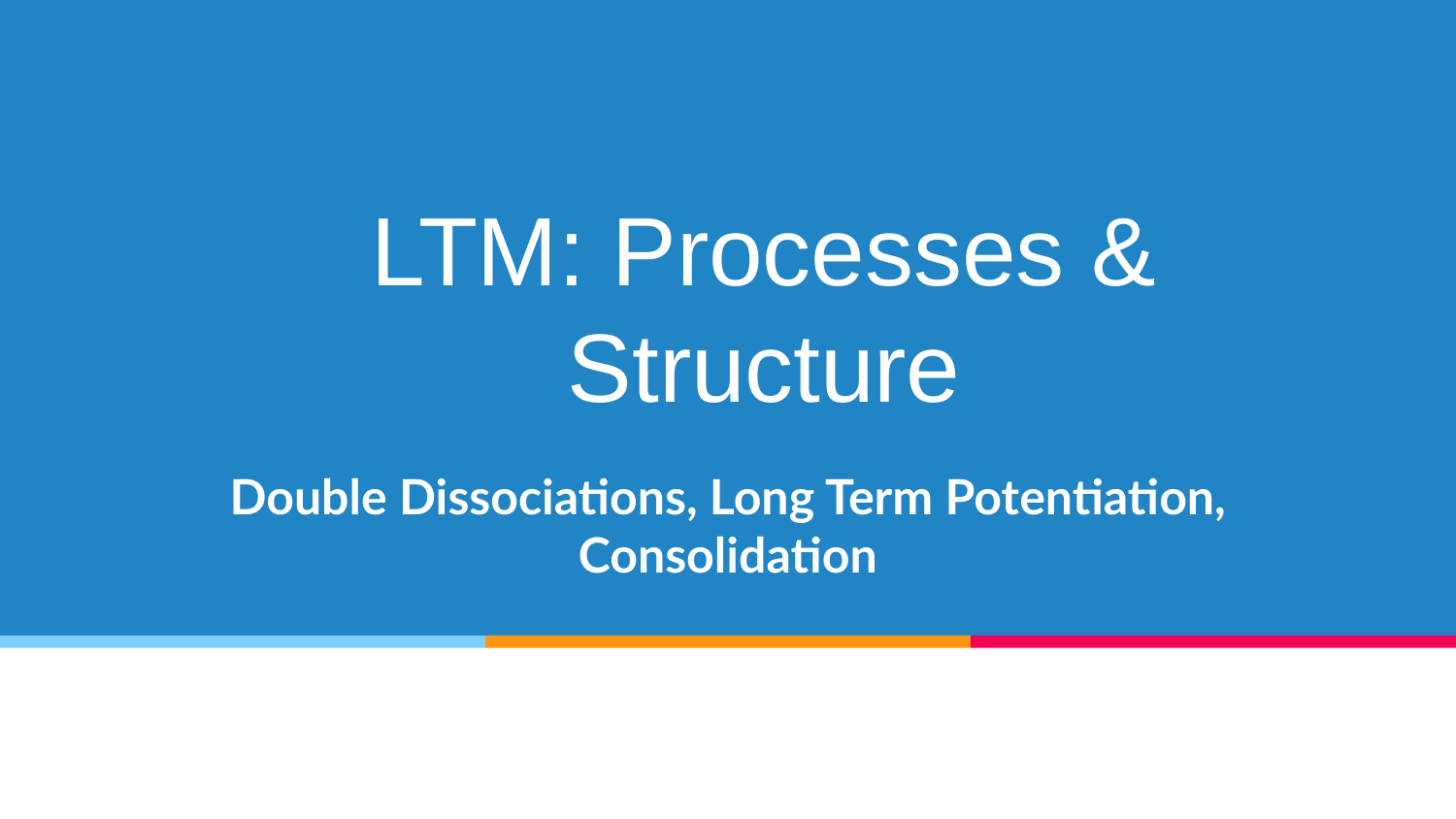

# LTM: Processes & Structure
Double Dissociations, Long Term Potentiation, Consolidation